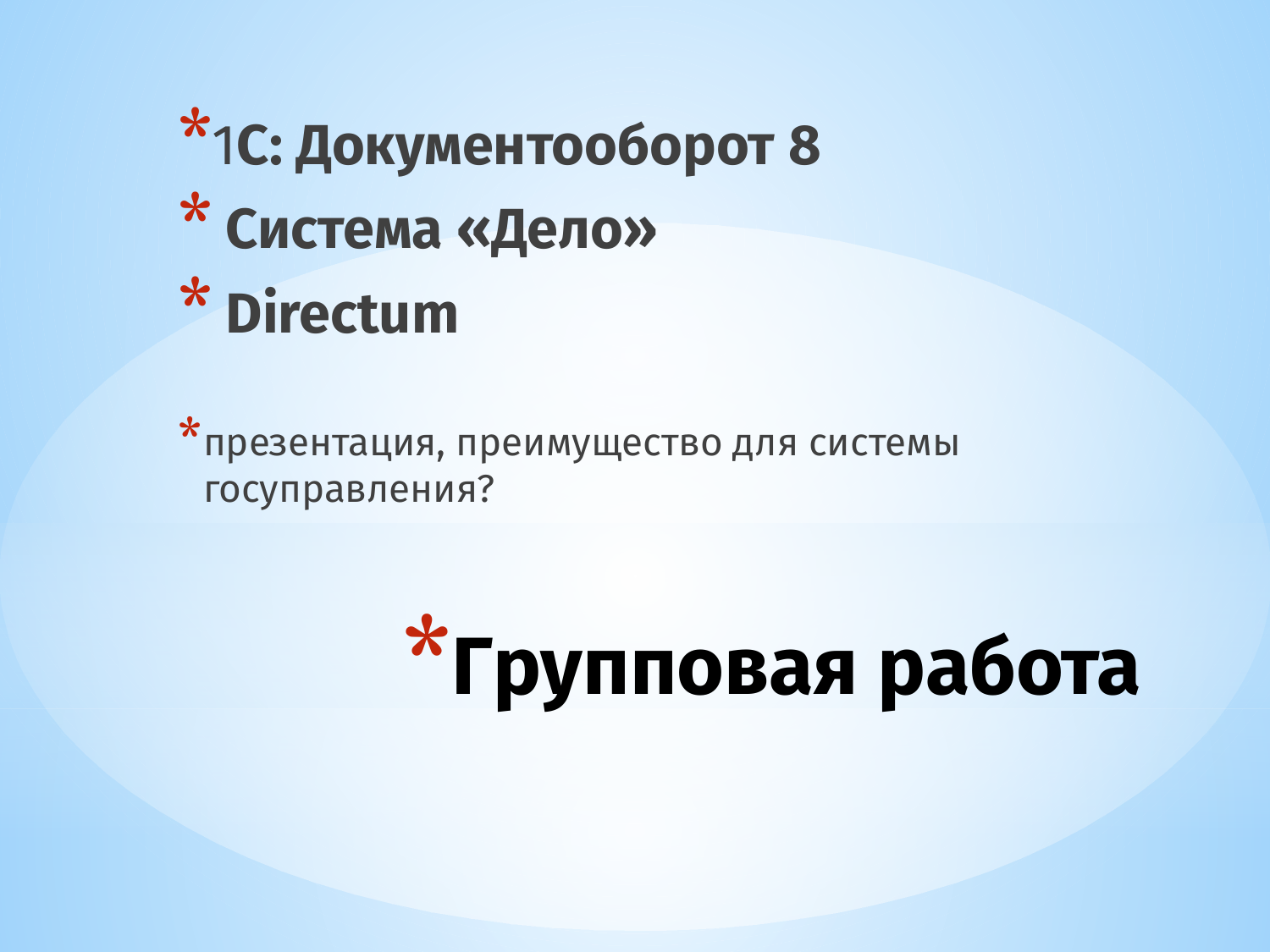

1С: Документооборот 8
 Система «Дело»
 Directum

презентация, преимущество для системы госуправления?

# Групповая работа